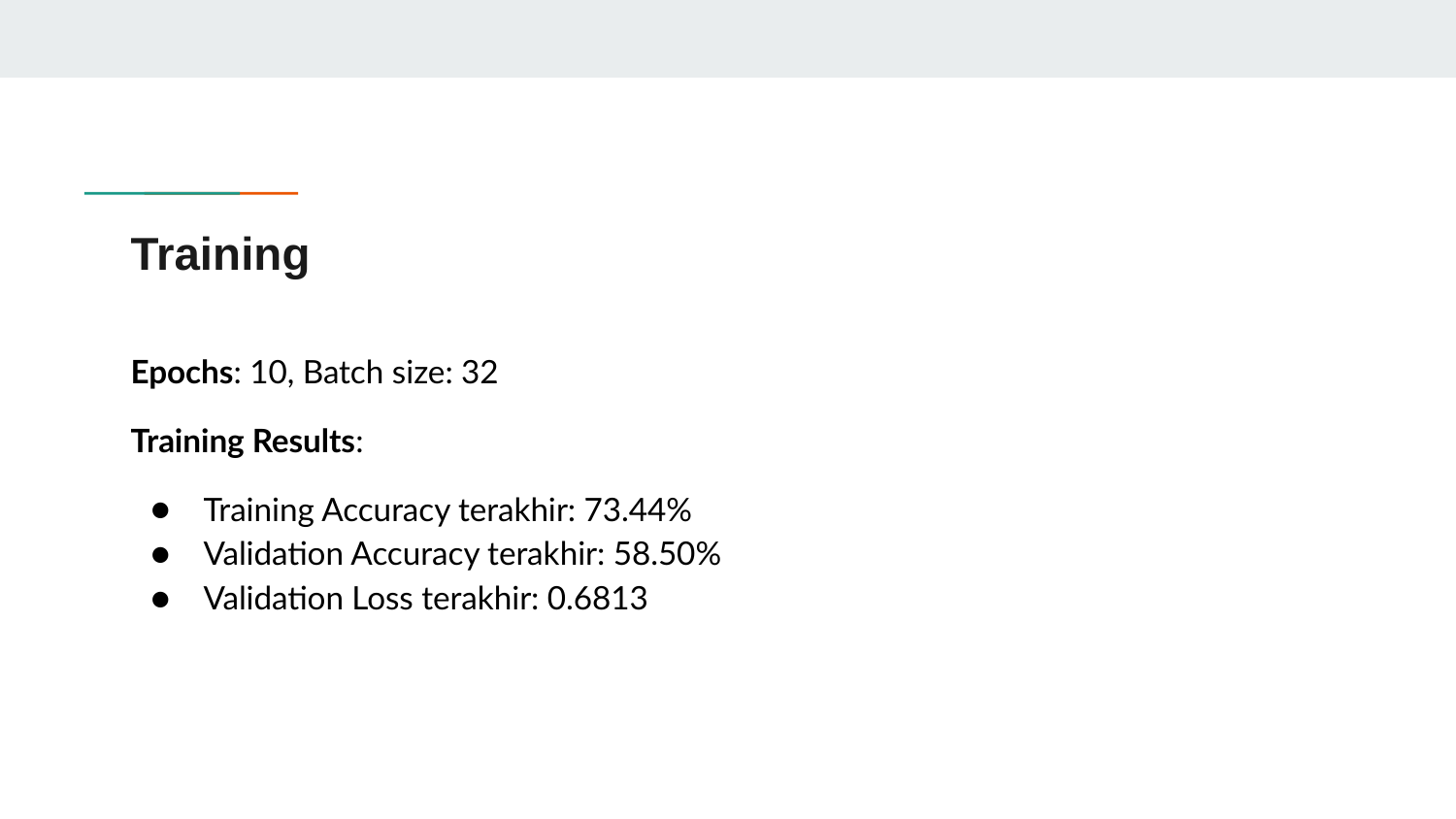

# Training
Epochs: 10, Batch size: 32
Training Results:
Training Accuracy terakhir: 73.44%
Validation Accuracy terakhir: 58.50%
Validation Loss terakhir: 0.6813